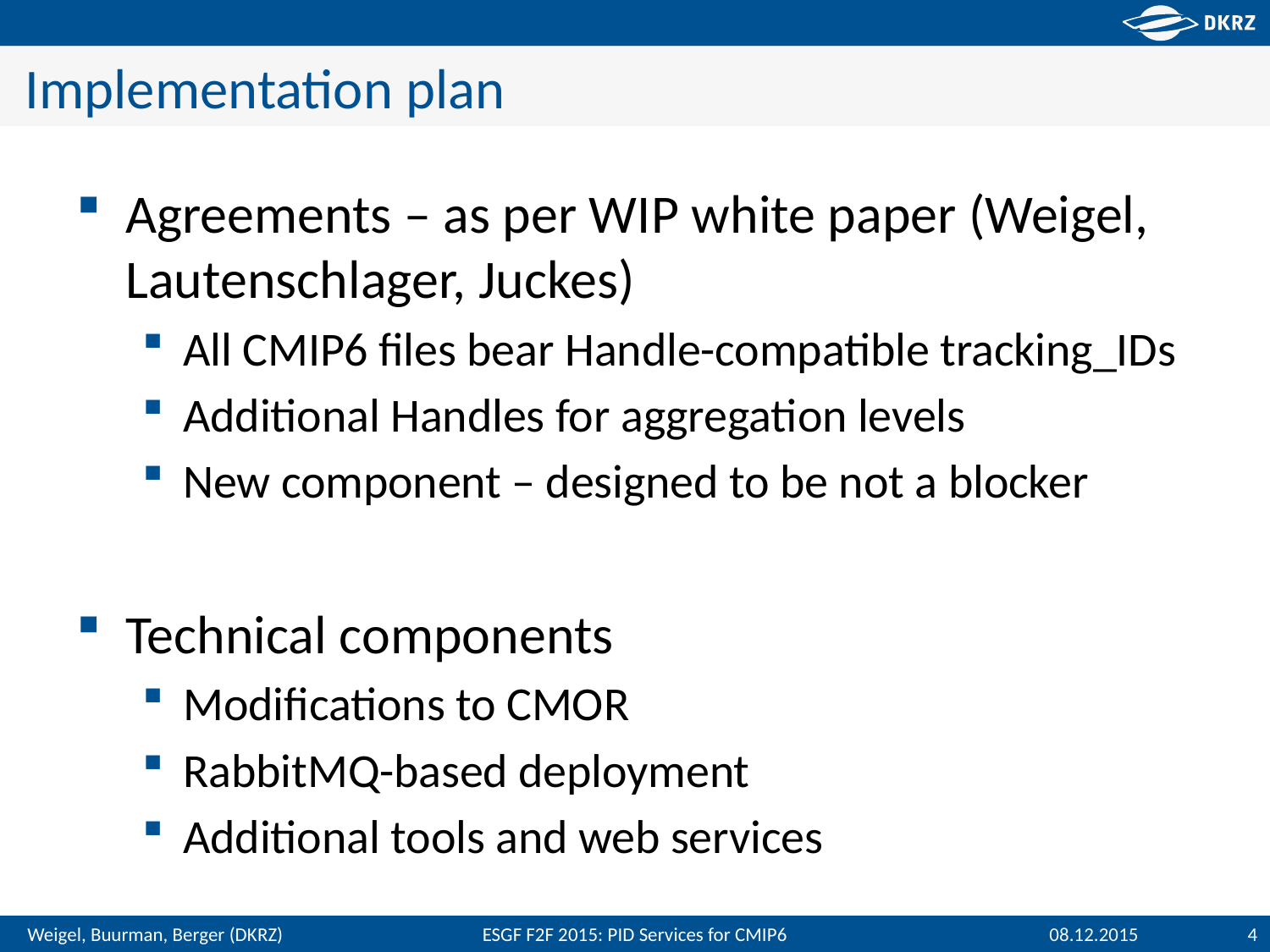

# Implementation plan
Agreements – as per WIP white paper (Weigel, Lautenschlager, Juckes)
All CMIP6 files bear Handle-compatible tracking_IDs
Additional Handles for aggregation levels
New component – designed to be not a blocker

Technical components
Modifications to CMOR
RabbitMQ-based deployment
Additional tools and web services
ESGF F2F 2015: PID Services for CMIP6
08.12.2015
4